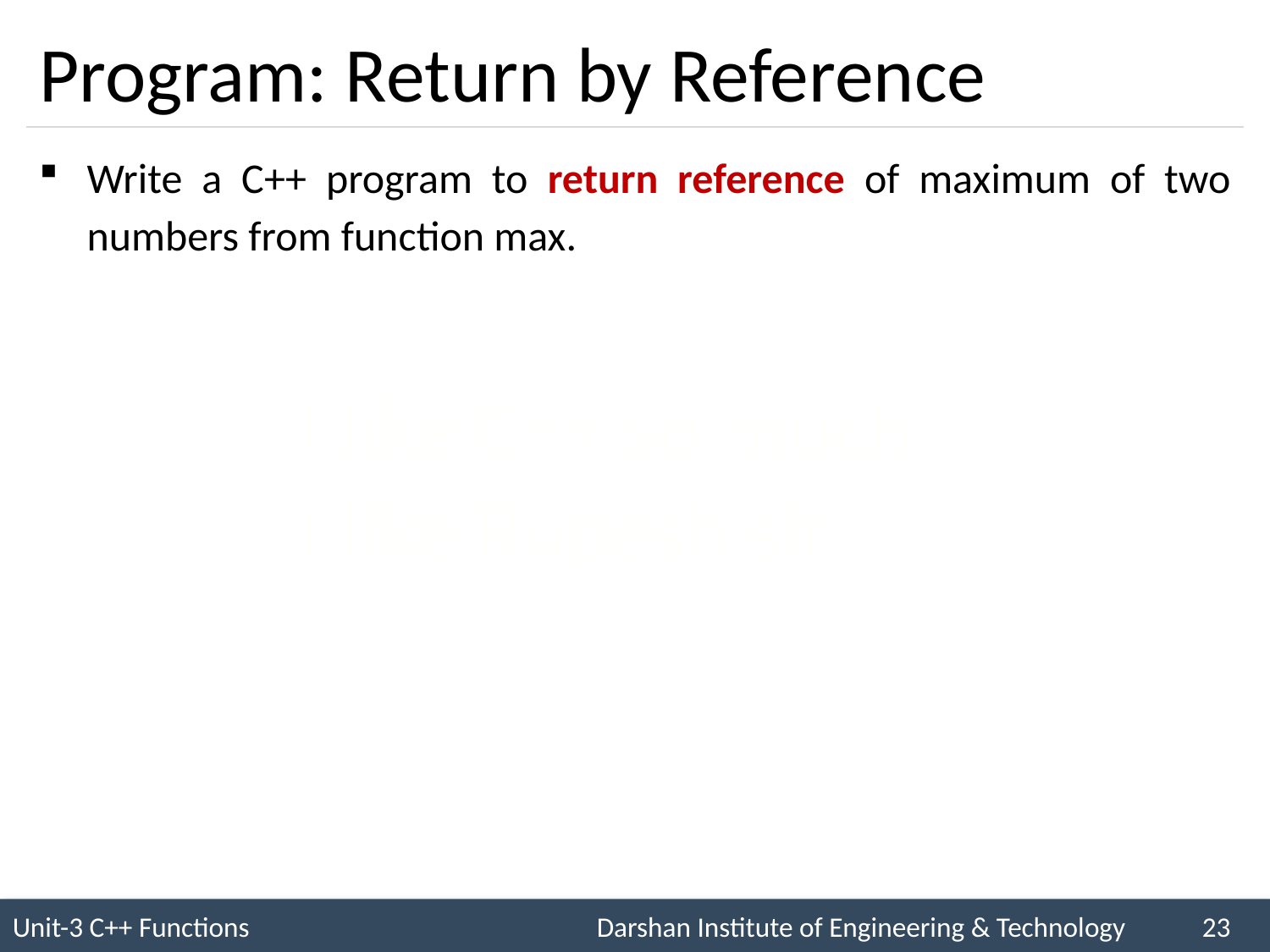

# Program: Return by Reference
Write a C++ program to return reference of maximum of two numbers from function max.